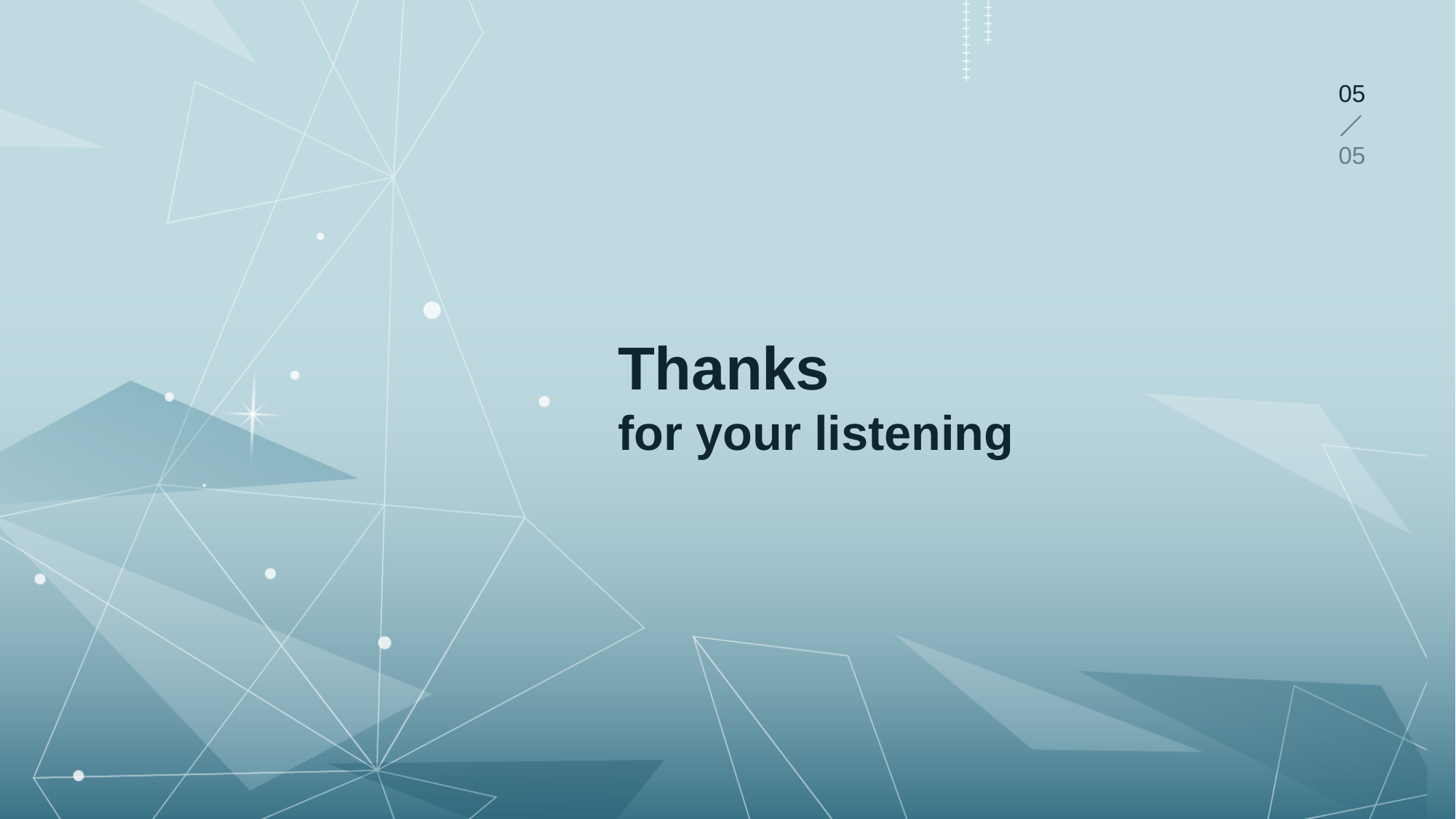

05
05
# Thanks for your listening